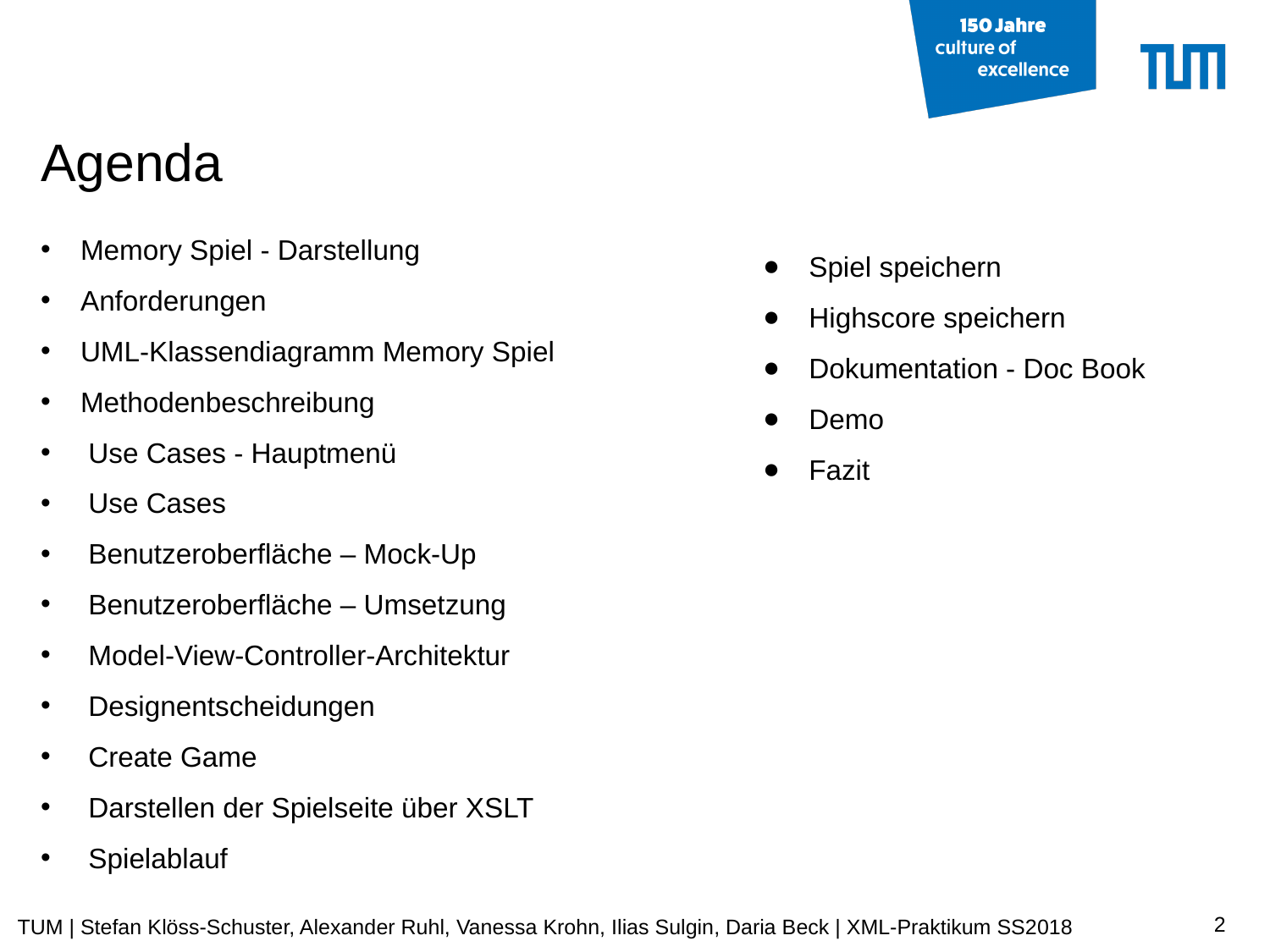

# Agenda
Memory Spiel - Darstellung
Anforderungen
UML-Klassendiagramm Memory Spiel
Methodenbeschreibung
Use Cases - Hauptmenü
Use Cases
Benutzeroberfläche – Mock-Up
Benutzeroberfläche – Umsetzung
Model-View-Controller-Architektur
Designentscheidungen
Create Game
Darstellen der Spielseite über XSLT
Spielablauf

Spiel speichern
Highscore speichern
Dokumentation - Doc Book
Demo
Fazit
2
TUM | Stefan Klöss-Schuster, Alexander Ruhl, Vanessa Krohn, Ilias Sulgin, Daria Beck | XML-Praktikum SS2018